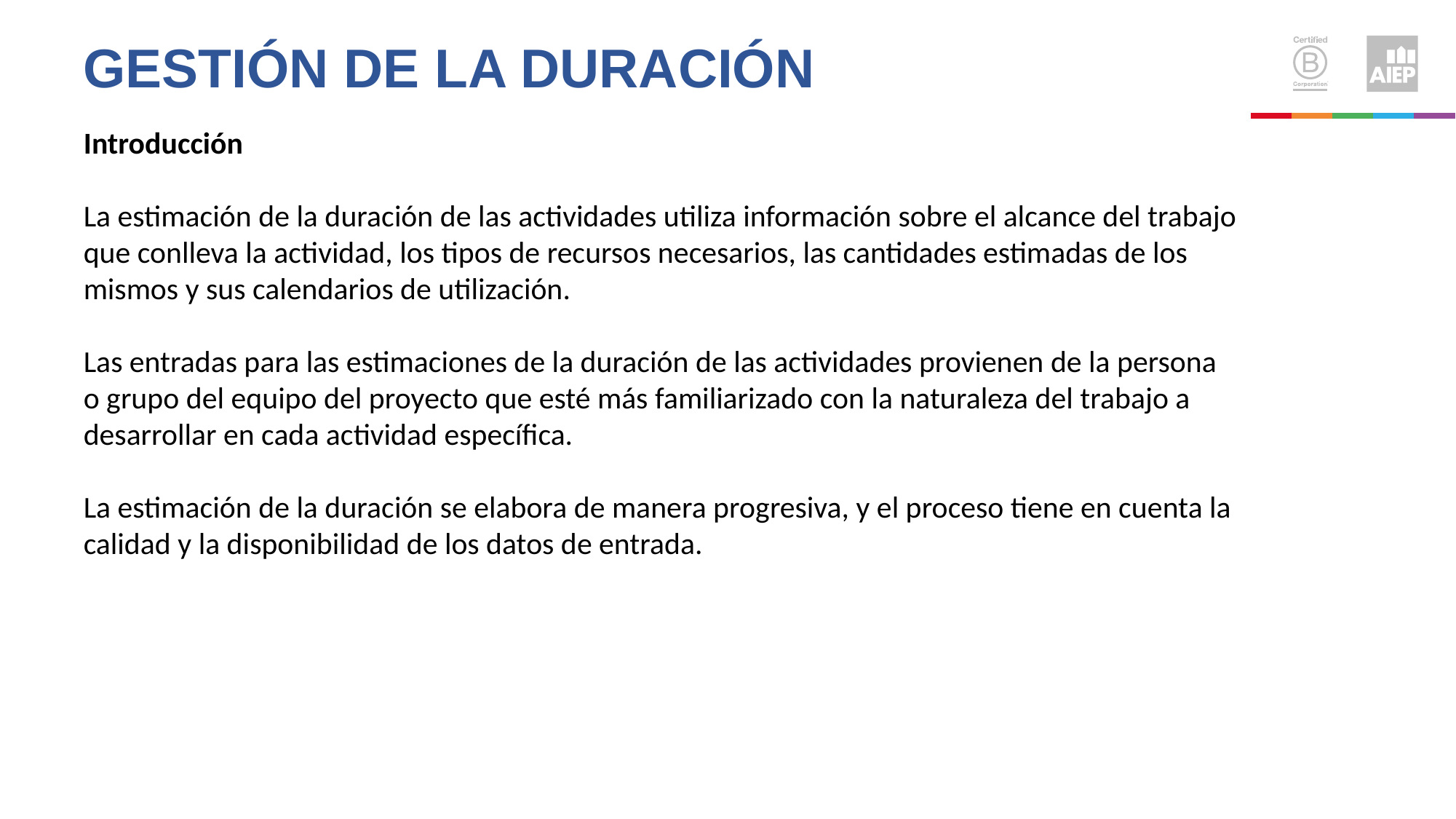

Gestión de la DURACIÓN
Introducción

La estimación de la duración de las actividades utiliza información sobre el alcance del trabajo que conlleva la actividad, los tipos de recursos necesarios, las cantidades estimadas de los mismos y sus calendarios de utilización.

Las entradas para las estimaciones de la duración de las actividades provienen de la persona o grupo del equipo del proyecto que esté más familiarizado con la naturaleza del trabajo a desarrollar en cada actividad específica.

La estimación de la duración se elabora de manera progresiva, y el proceso tiene en cuenta la calidad y la disponibilidad de los datos de entrada.